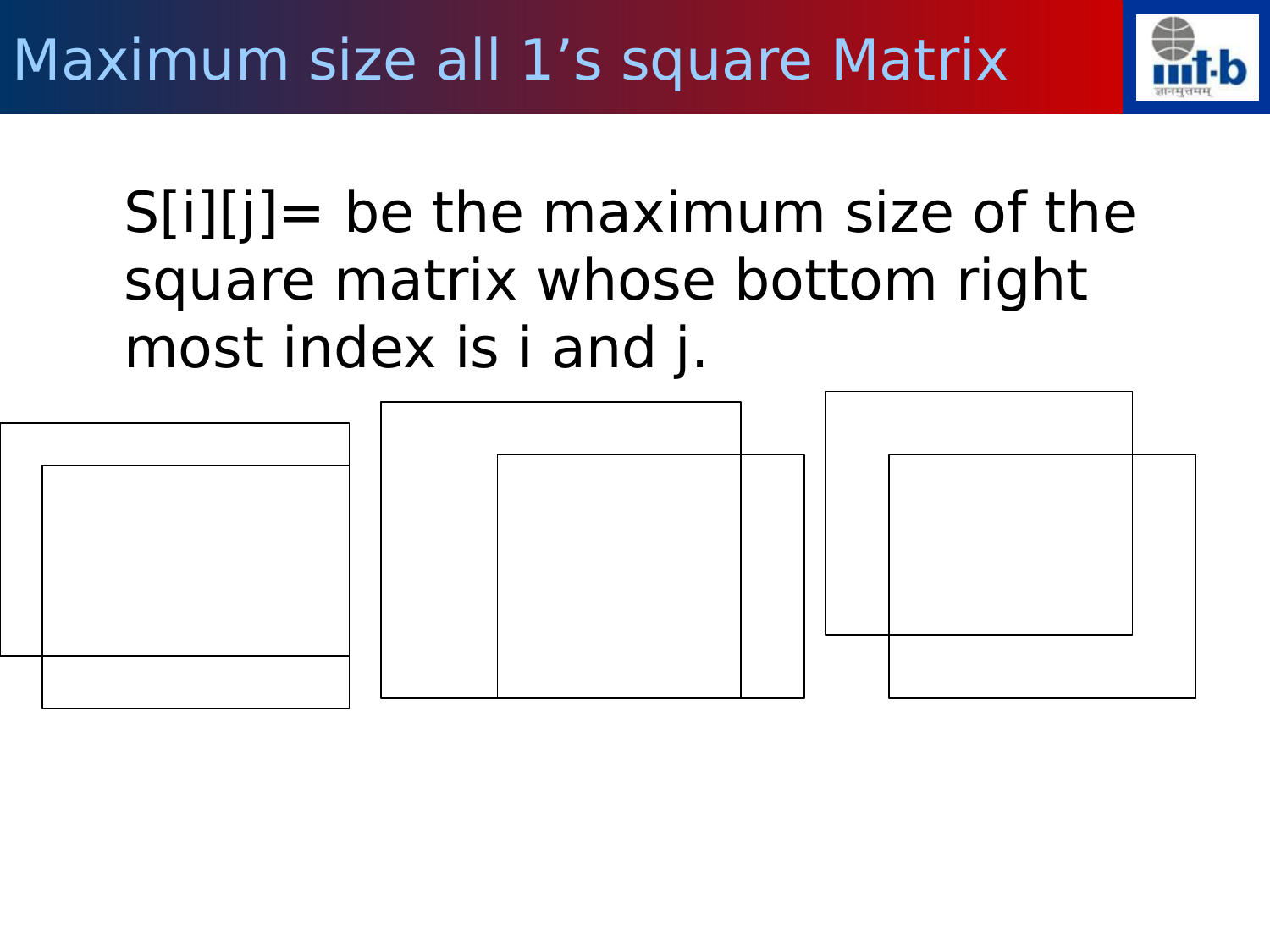

Maximum size all 1’s square Matrix
	S[i][j]= be the maximum size of the square matrix whose bottom right most index is i and j.